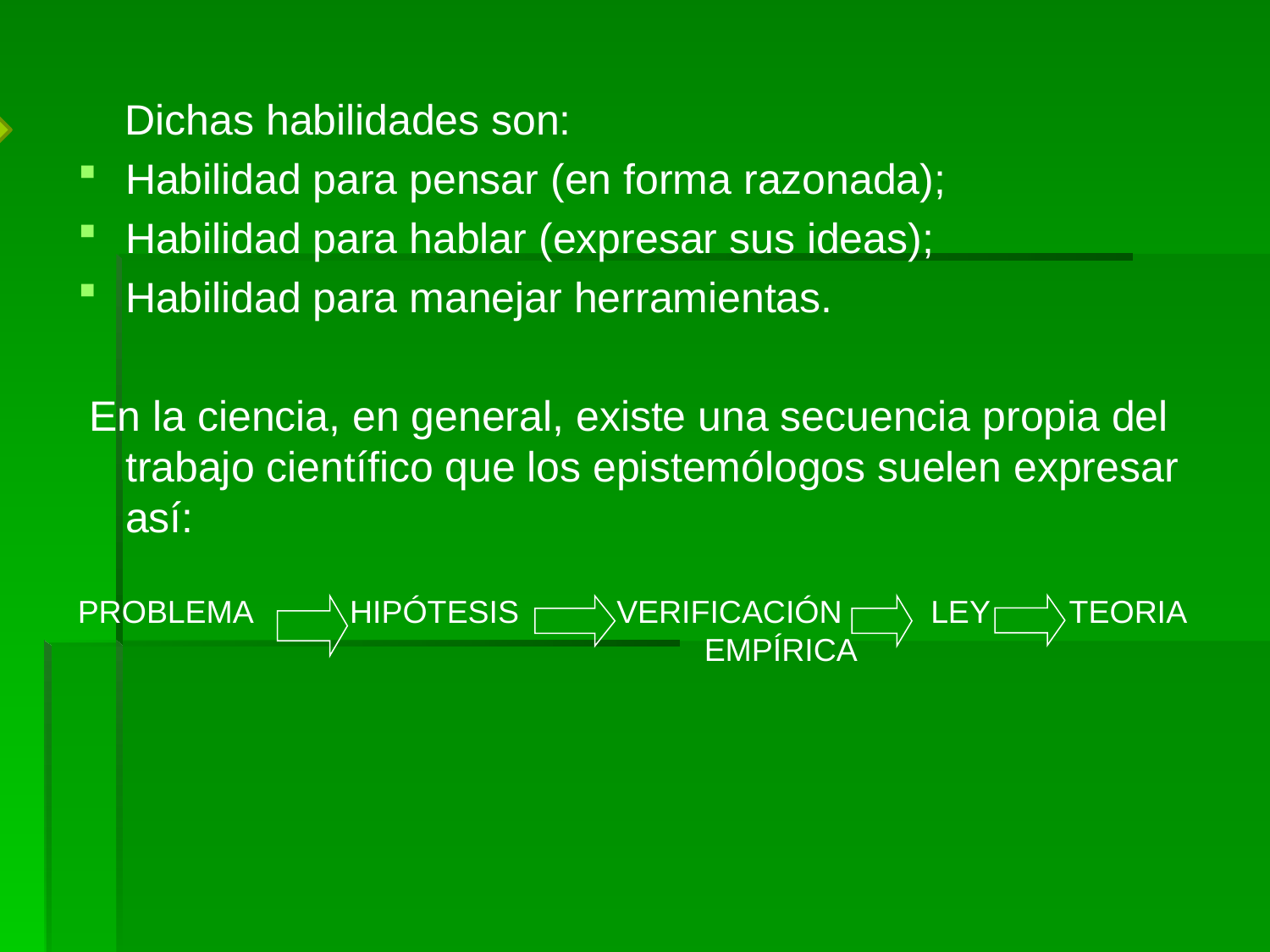

Dichas habilidades son:
Habilidad para pensar (en forma razonada);
Habilidad para hablar (expresar sus ideas);
Habilidad para manejar herramientas.

 En la ciencia, en general, existe una secuencia propia del trabajo científico que los epistemólogos suelen expresar así:

PROBLEMA           HIPÓTESIS           VERIFICACIÓN          LEY         TEORIA 				        EMPÍRICA